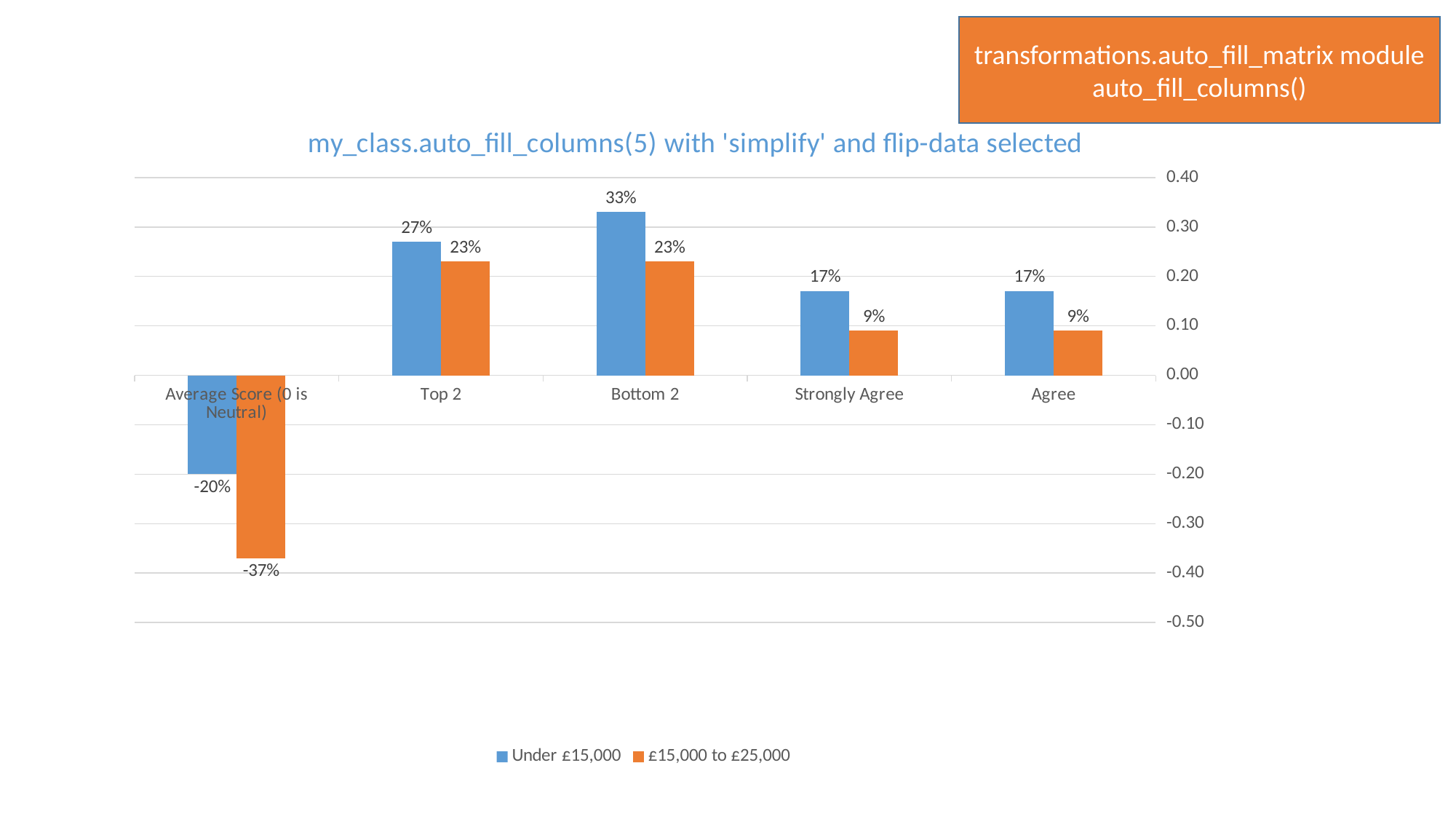

transformations.auto_fill_matrix module
auto_fill_columns()

### Chart: my_class.auto_fill_columns(5) with 'simplify' and flip-data selected

| Category | Under £15,000 | £15,000 to £25,000 |
|---|---|---|
| Average Score (0 is Neutral) | -0.2 | -0.37 |
| Top 2 | 0.27 | 0.23 |
| Bottom 2 | 0.33 | 0.23 |
| Strongly Agree | 0.17 | 0.09 |
| Agree | 0.17 | 0.09 |